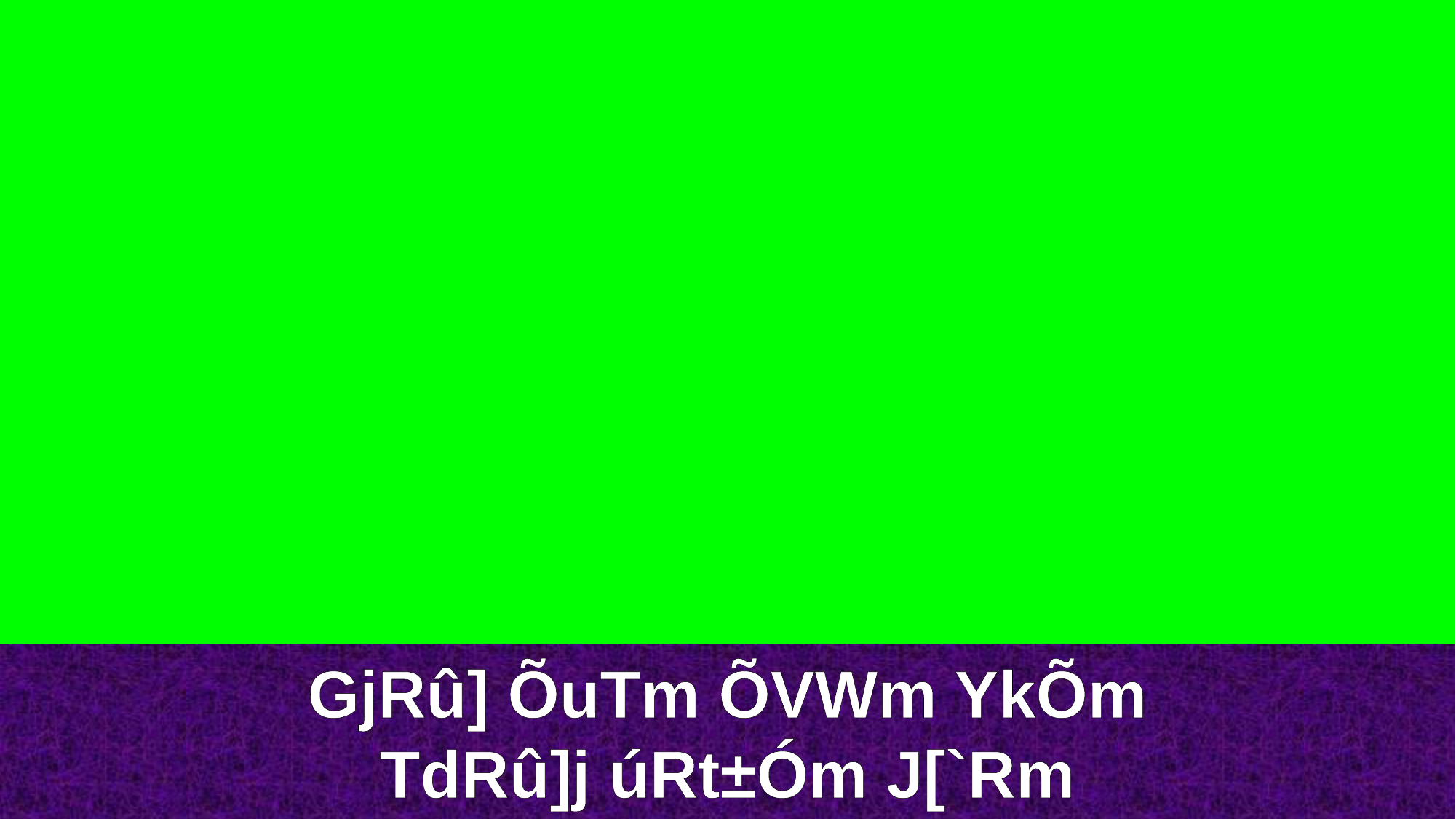

GjRû] ÕuTm ÕVWm YkÕm
TdRû]j úRt±Óm J[`Rm